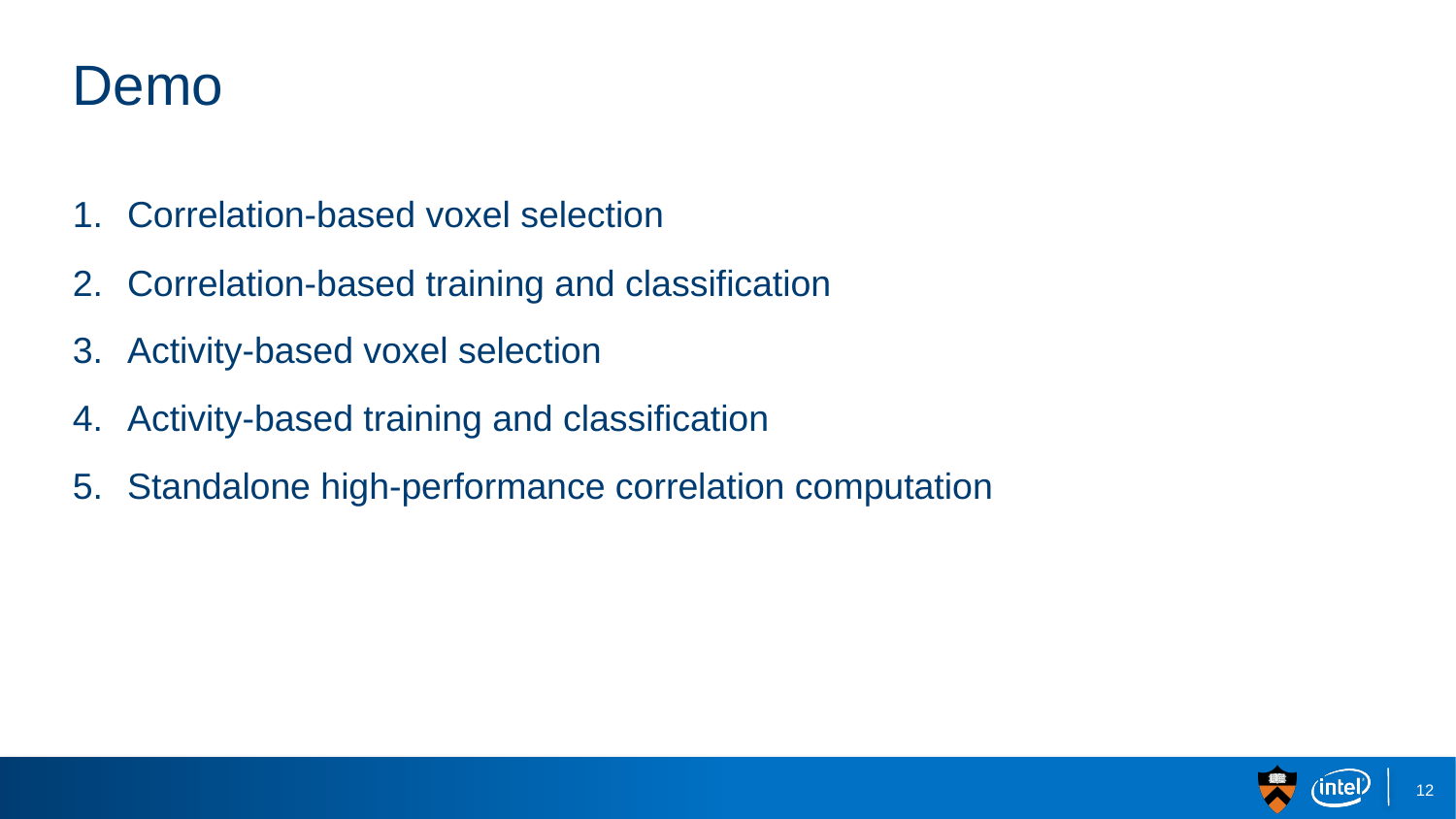

# Demo
Correlation-based voxel selection
Correlation-based training and classification
Activity-based voxel selection
Activity-based training and classification
Standalone high-performance correlation computation
12